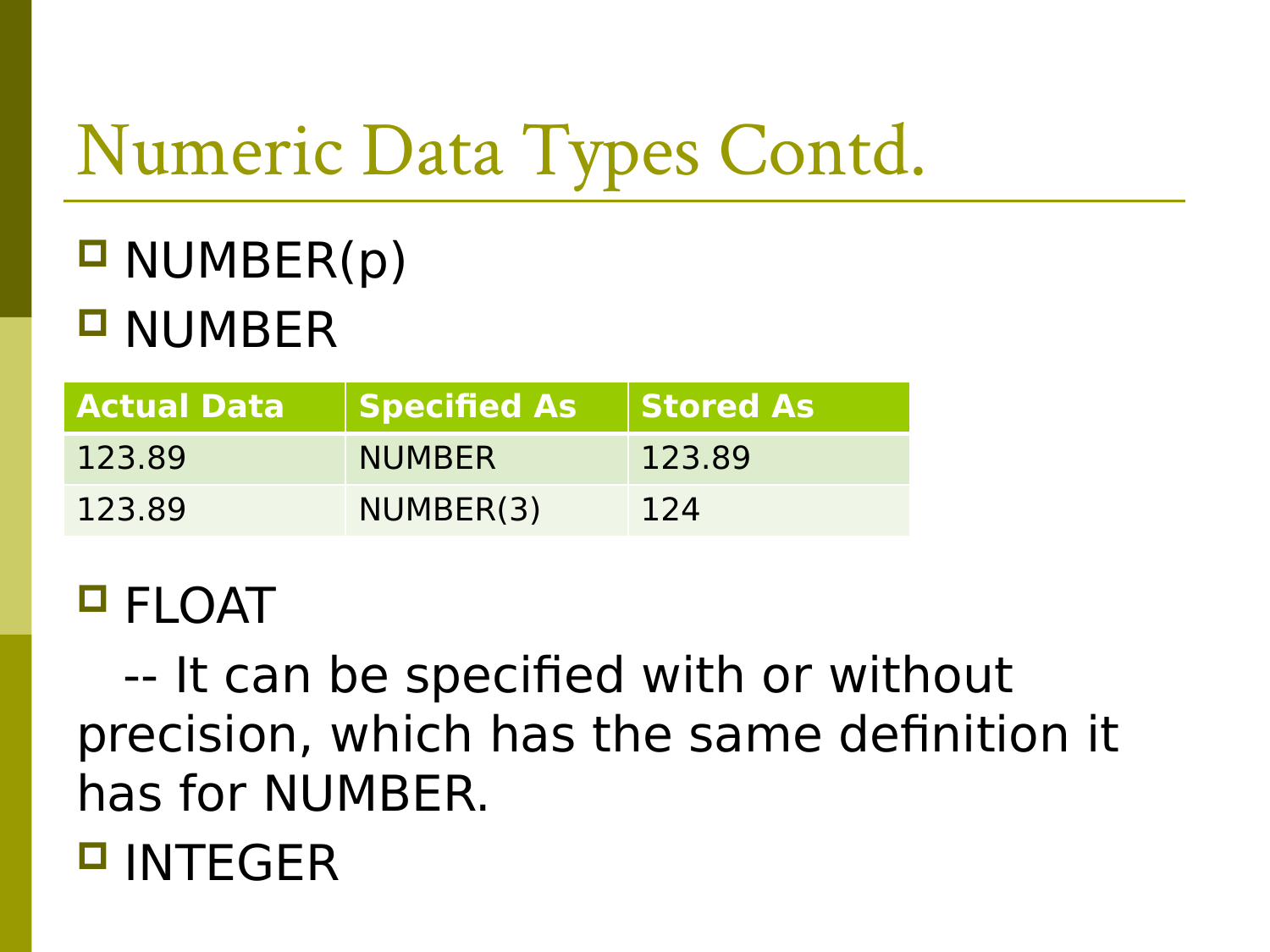

# Numeric Data Types Contd.
NUMBER(p)
NUMBER

FLOAT
   -- It can be specified with or without precision, which has the same definition it has for NUMBER.
INTEGER

| Actual Data | Specified As | Stored As |
| --- | --- | --- |
| 123.89 | NUMBER | 123.89 |
| 123.89 | NUMBER(3) | 124 |